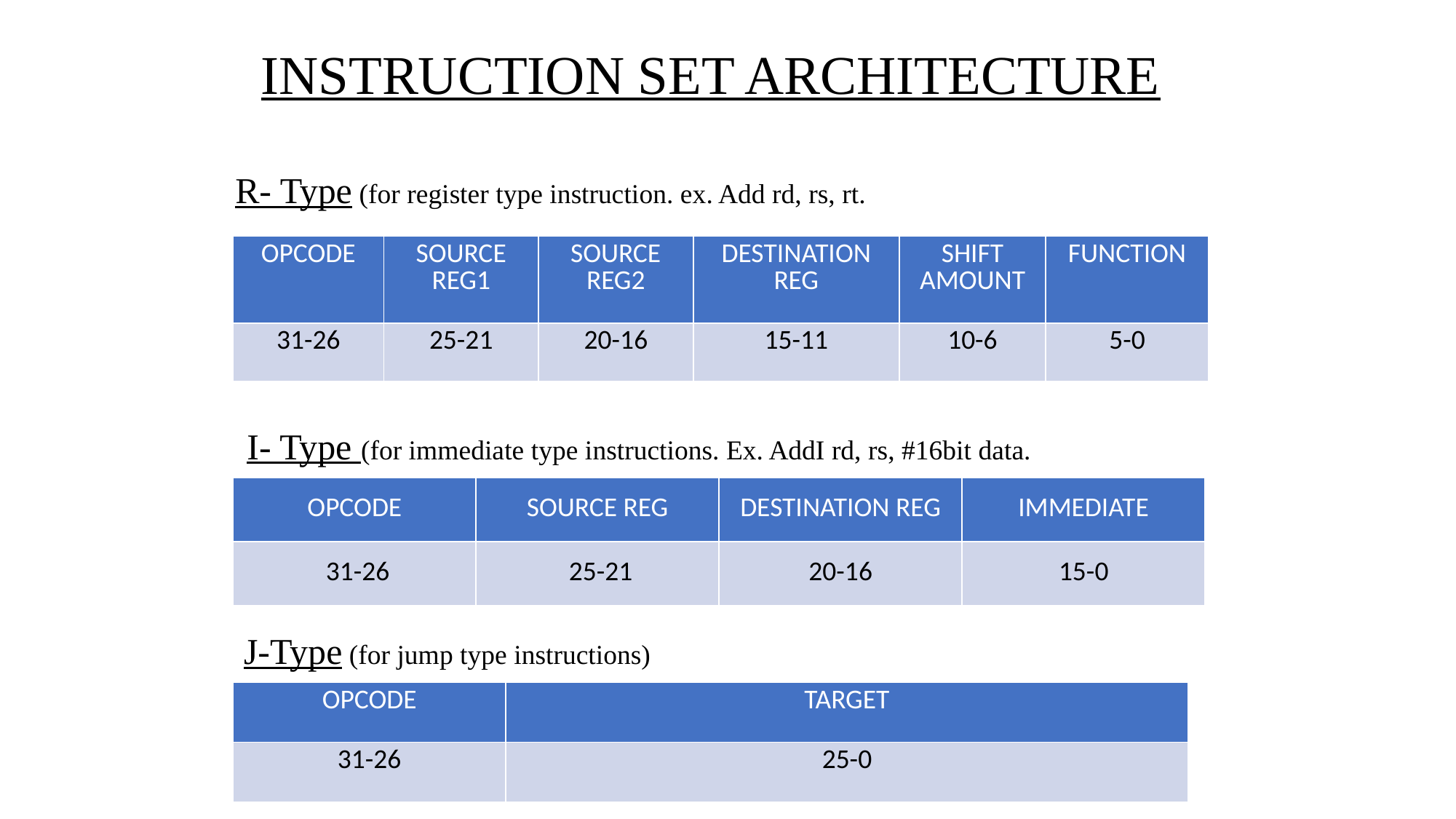

# INSTRUCTION SET ARCHITECTURE
R- Type (for register type instruction. ex. Add rd, rs, rt.
| OPCODE | SOURCE REG1 | SOURCE REG2 | DESTINATION REG | SHIFT AMOUNT | FUNCTION |
| --- | --- | --- | --- | --- | --- |
| 31-26 | 25-21 | 20-16 | 15-11 | 10-6 | 5-0 |
I- Type (for immediate type instructions. Ex. AddI rd, rs, #16bit data.
| OPCODE | SOURCE REG | DESTINATION REG | IMMEDIATE |
| --- | --- | --- | --- |
| 31-26 | 25-21 | 20-16 | 15-0 |
J-Type (for jump type instructions)
| OPCODE | TARGET |
| --- | --- |
| 31-26 | 25-0 |